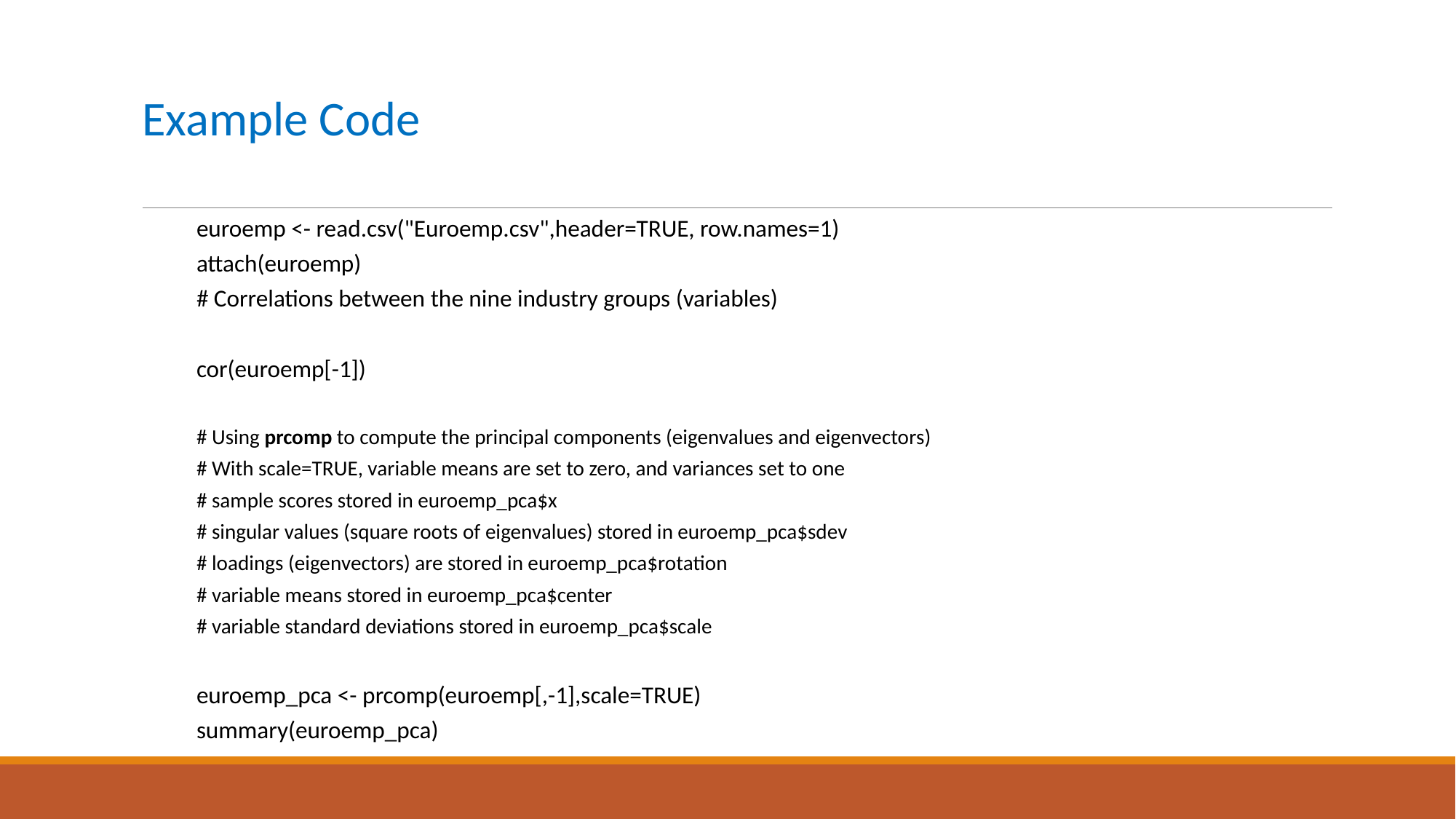

# Example Code
euroemp <- read.csv("Euroemp.csv",header=TRUE, row.names=1)
attach(euroemp)
# Correlations between the nine industry groups (variables)

cor(euroemp[-1])

# Using prcomp to compute the principal components (eigenvalues and eigenvectors)
# With scale=TRUE, variable means are set to zero, and variances set to one
# sample scores stored in euroemp_pca$x
# singular values (square roots of eigenvalues) stored in euroemp_pca$sdev
# loadings (eigenvectors) are stored in euroemp_pca$rotation
# variable means stored in euroemp_pca$center
# variable standard deviations stored in euroemp_pca$scale

euroemp_pca <- prcomp(euroemp[,-1],scale=TRUE)
summary(euroemp_pca)